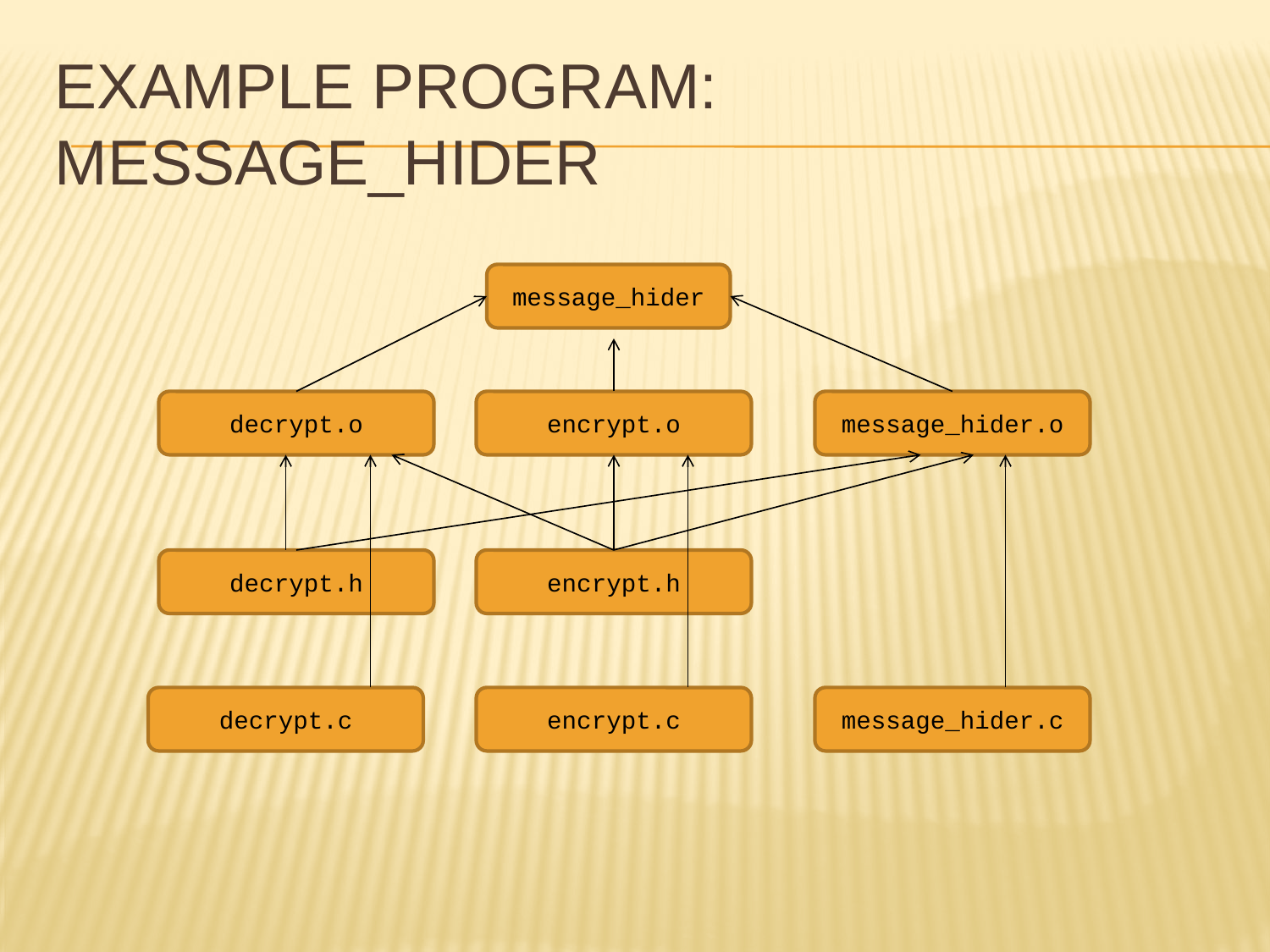

# Example Program: message_hider
message_hider
decrypt.o
encrypt.o
message_hider.o
decrypt.h
encrypt.h
decrypt.c
encrypt.c
message_hider.c